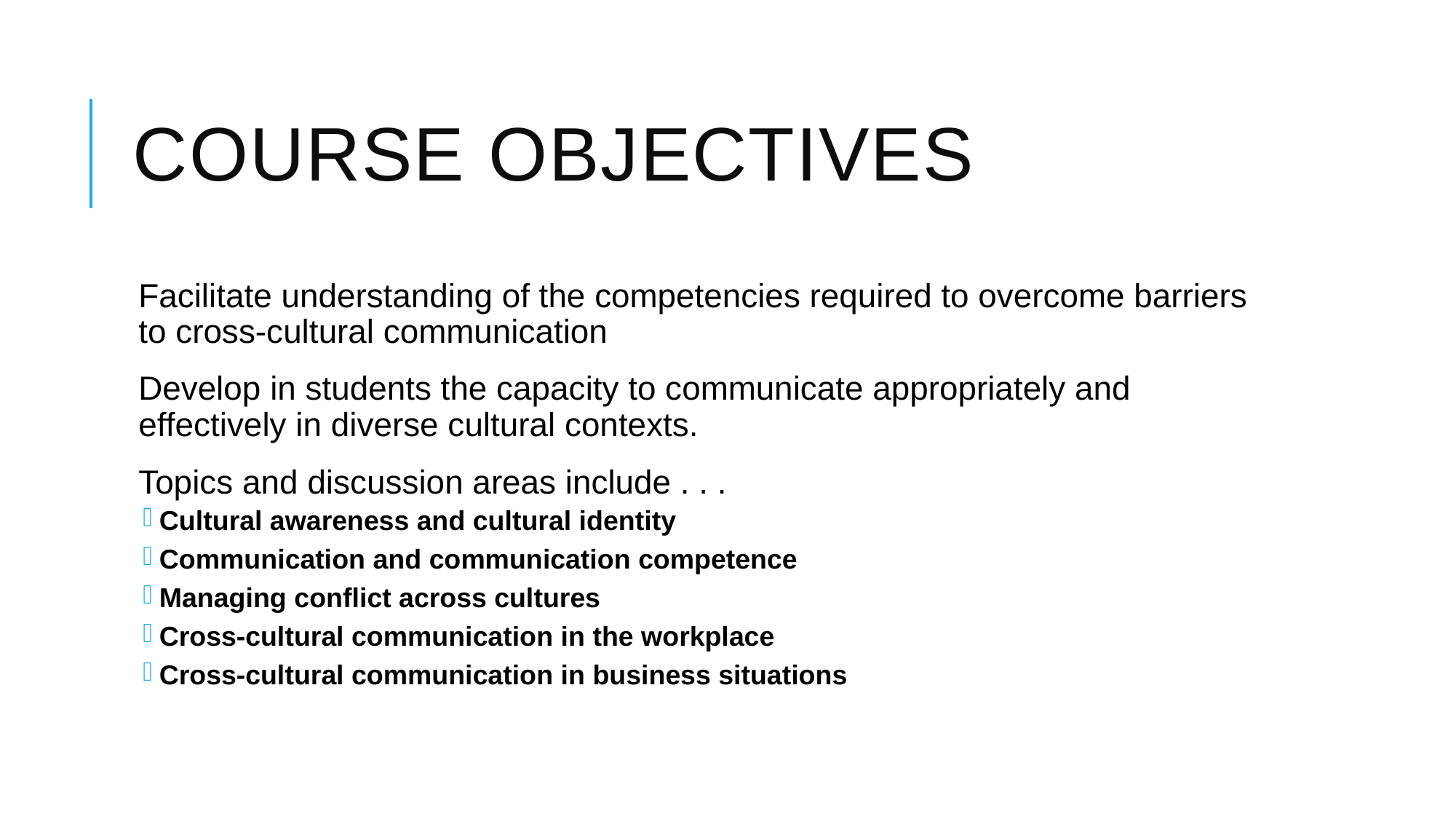

# Course Objectives
Facilitate understanding of the competencies required to overcome barriers to cross-cultural communication
Develop in students the capacity to communicate appropriately and effectively in diverse cultural contexts.
Topics and discussion areas include . . .
Cultural awareness and cultural identity
Communication and communication competence
Managing conflict across cultures
Cross-cultural communication in the workplace
Cross-cultural communication in business situations